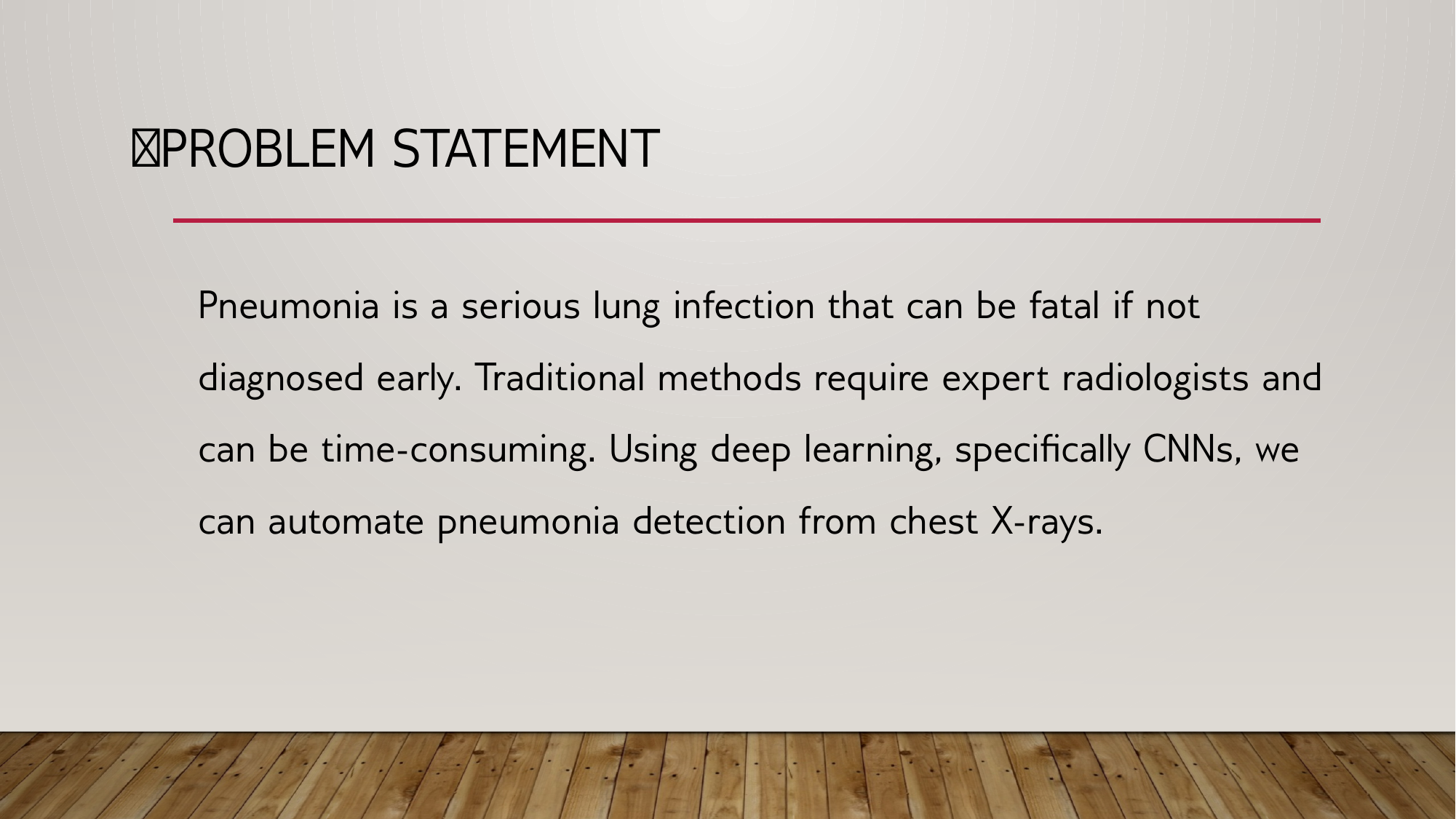

# 🧩Problem Statement

Pneumonia is a serious lung infection that can be fatal if not diagnosed early. Traditional methods require expert radiologists and can be time-consuming. Using deep learning, specifically CNNs, we can automate pneumonia detection from chest X-rays.